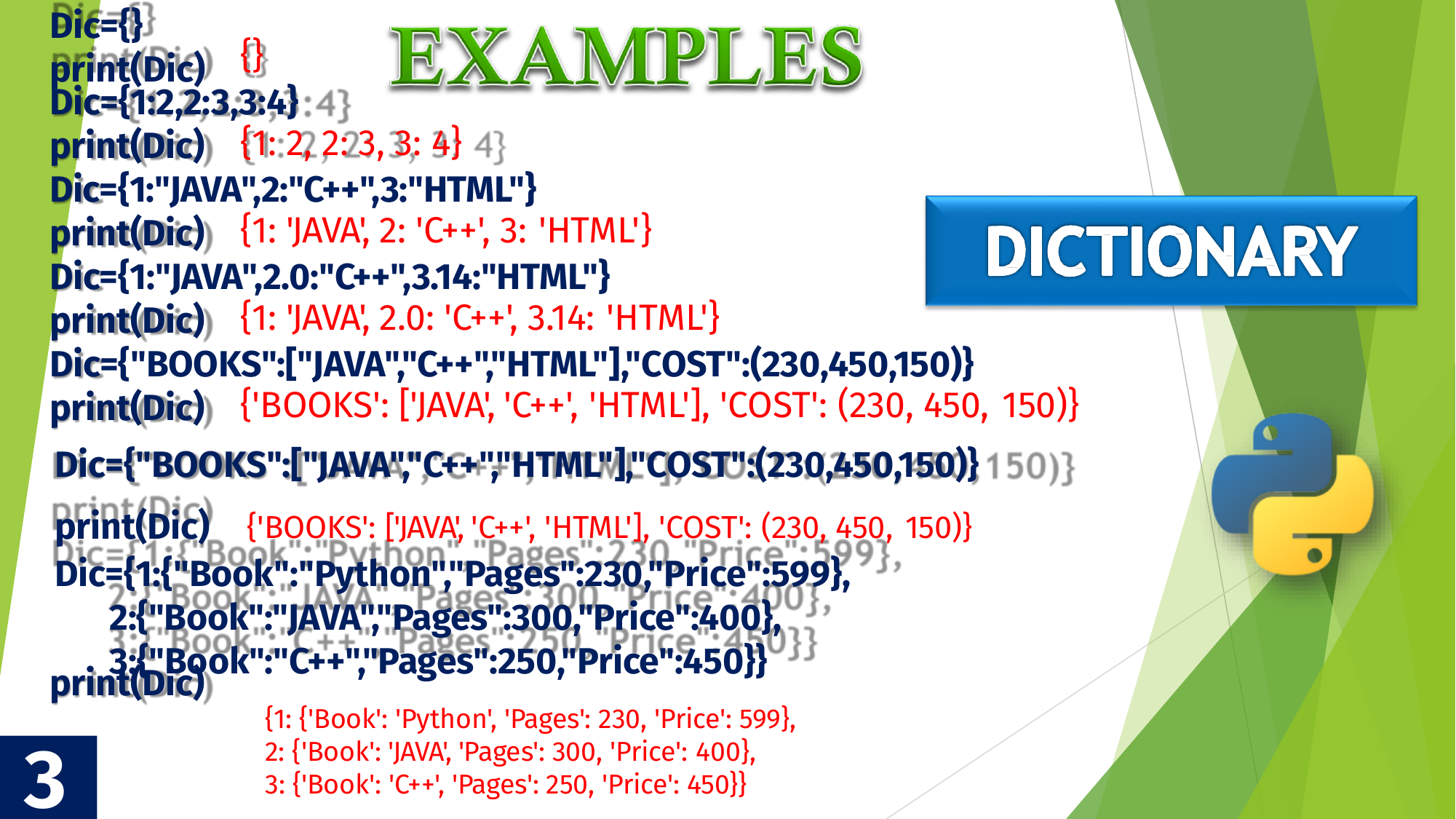

# Dic={} print(Dic)

{}

Dic={1:2,2:3,3:4}

{1: 2, 2: 3, 3: 4}
print(Dic)

Dic={1:"JAVA",2:"C++",3:"HTML"}

{1: 'JAVA', 2: 'C++', 3: 'HTML'}
print(Dic)

Dic={1:"JAVA",2.0:"C++",3.14:"HTML"}

{1: 'JAVA', 2.0: 'C++', 3.14: 'HTML'}
print(Dic)

Dic={"BOOKS":["JAVA","C++","HTML"],"COST":(230,450,150)}

{'BOOKS': ['JAVA', 'C++', 'HTML'], 'COST': (230, 450, 150)}
print(Dic)

Dic={"BOOKS":["JAVA","C++","HTML"],"COST":(230,450,150)}
print(Dic)	{'BOOKS': ['JAVA', 'C++', 'HTML'], 'COST': (230, 450, 150)}
Dic={1:{"Book":"Python","Pages":230,"Price":599},
2:{"Book":"JAVA","Pages":300,"Price":400},
3:{"Book":"C++","Pages":250,"Price":450}}

print(Dic)
{1: {'Book': 'Python', 'Pages': 230, 'Price': 599},
2: {'Book': 'JAVA', 'Pages': 300, 'Price': 400},
3: {'Book': 'C++', 'Pages': 250, 'Price': 450}}
3